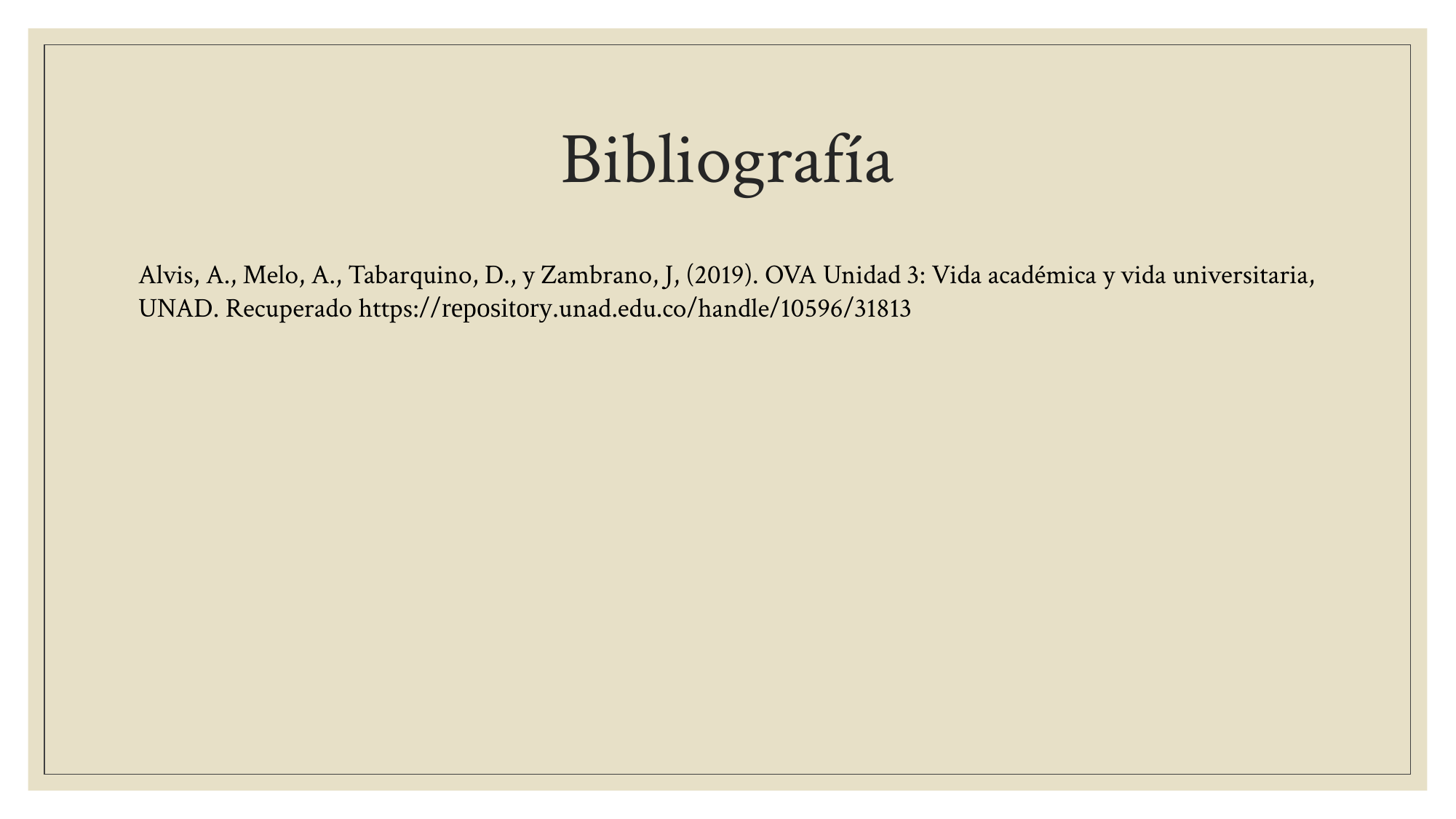

# Bibliografía
Alvis, A., Melo, A., Tabarquino, D., y Zambrano, J, (2019). OVA Unidad 3: Vida académica y vida universitaria, UNAD. Recuperado https://repository.unad.edu.co/handle/10596/31813